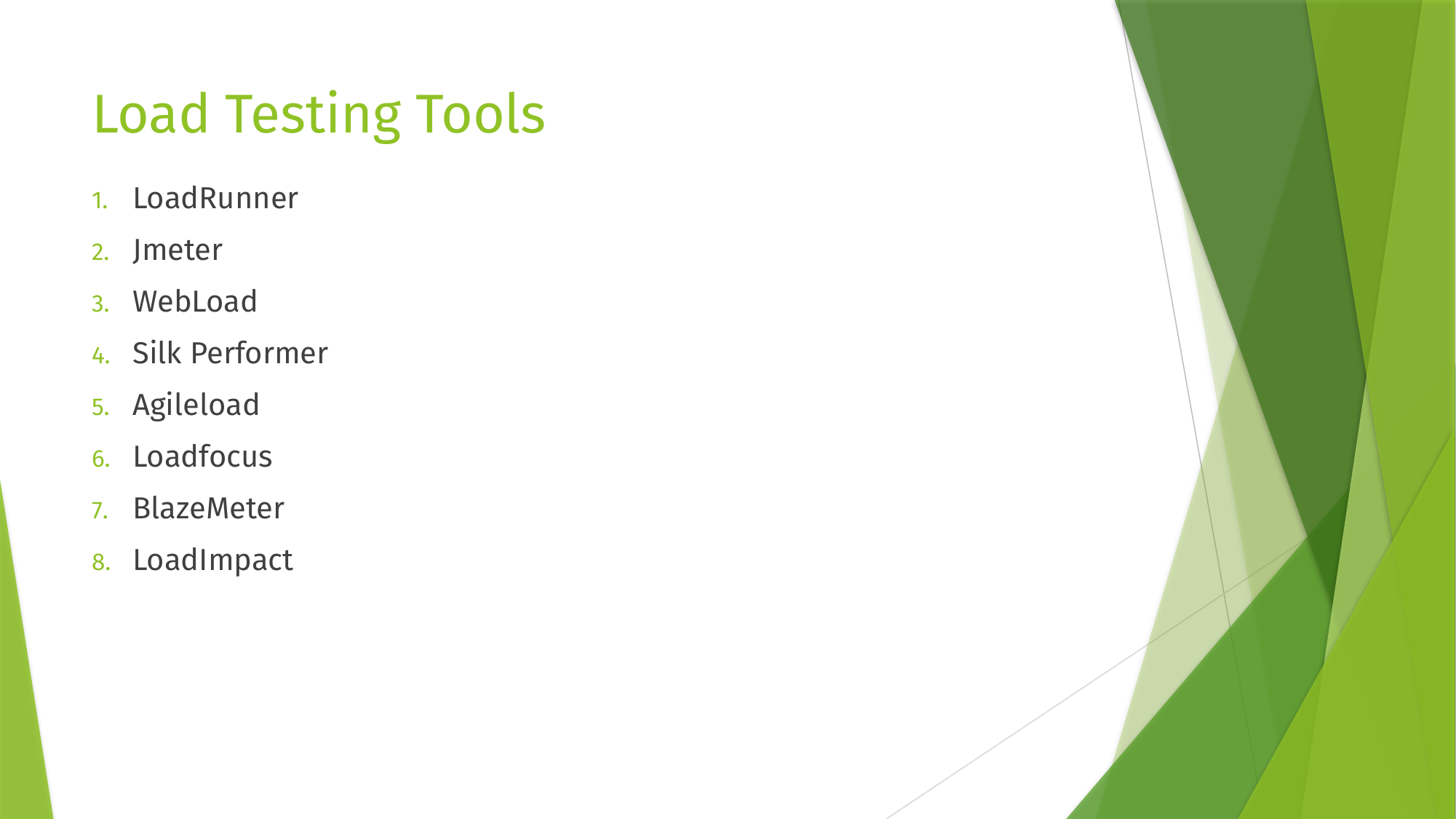

# Load Testing Tools
LoadRunner
Jmeter
WebLoad
Silk Performer
Agileload
Loadfocus
BlazeMeter
LoadImpact